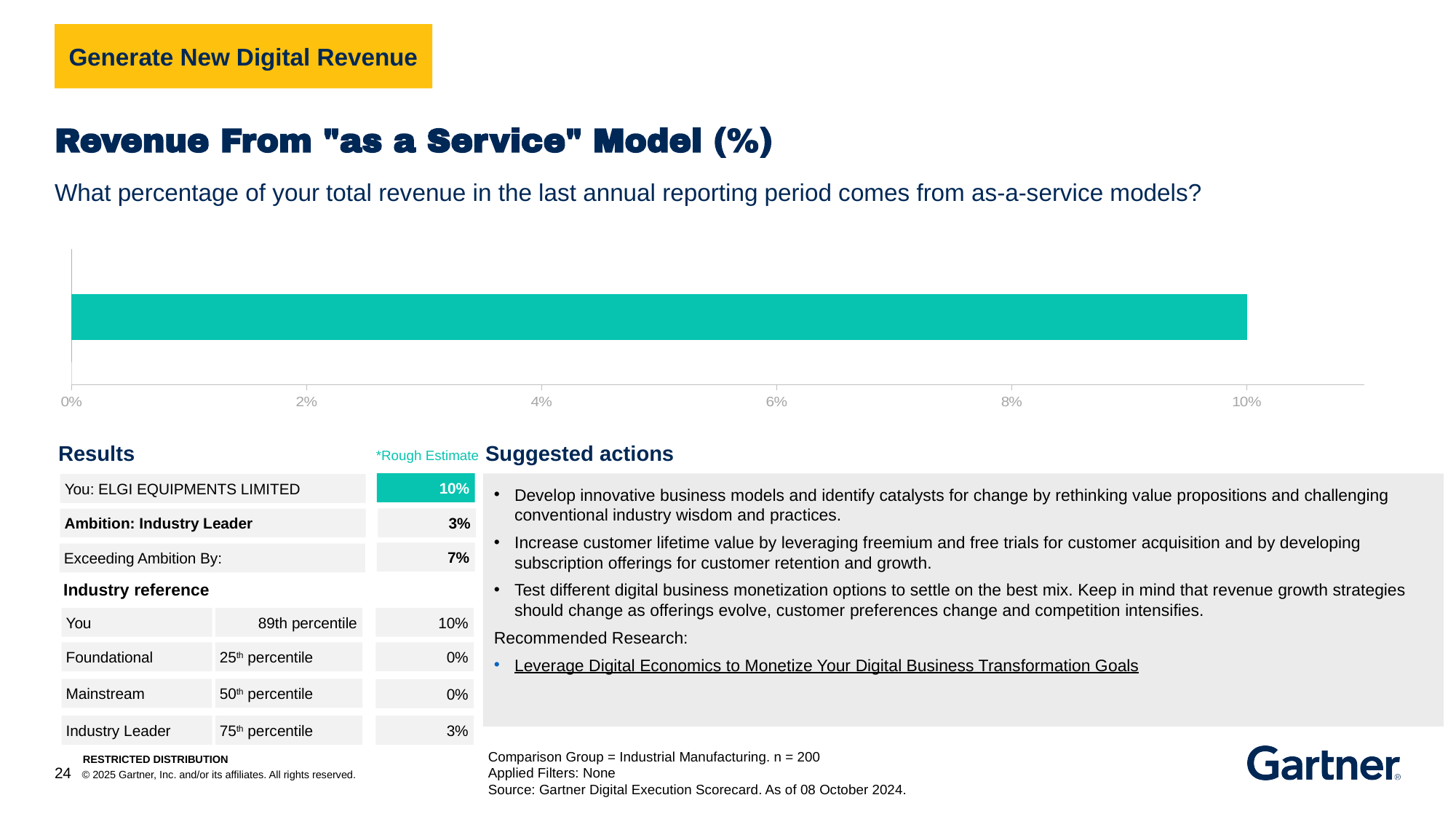

Generate New Digital Revenue
Revenue From "as a Service" Model (%)
What percentage of your total revenue in the last annual reporting period comes from as-a-service models?

### Chart

| Category | No data provided 1 | No data provided 2 | No Benchmark Available Yet | Benchmark Unavailable 2 | Client KPI GAP is better than Comparison 1 | Client KPI GAP is better than Comparison 2 | Client KPI GAP is worse than Comparison 1 | Client KPI GAP is worse than Comparison 2 | You no data provided | No Benchmark Available Yet | You better than comparison | You worse than comparison | Low Cohort Value as Target | Low Cohort Value | Median Cohort Value as Target | Median Cohort as Target | High Cohort Value as Target | High Cohort Value |
|---|---|---|---|---|---|---|---|---|---|---|---|---|---|---|---|---|---|---|
Results
Suggested actions
*Rough Estimate
10%
Develop innovative business models and identify catalysts for change by rethinking value propositions and challenging conventional industry wisdom and practices.
Increase customer lifetime value by leveraging freemium and free trials for customer acquisition and by developing subscription offerings for customer retention and growth.
Test different digital business monetization options to settle on the best mix. Keep in mind that revenue growth strategies should change as offerings evolve, customer preferences change and competition intensifies. ‌
Recommended Research:
Leverage Digital Economics to Monetize Your Digital Business Transformation Goals

You: ELGI EQUIPMENTS LIMITED
3%
Ambition: Industry Leader
7%
Exceeding Ambition By:
Industry reference
10%
You
89th percentile
0%
Foundational
25th percentile
50th percentile
Mainstream
0%
Industry Leader
75th percentile
3%
Comparison Group = Industrial Manufacturing. n = 200
Applied Filters: None
Source: Gartner Digital Execution Scorecard. As of 08 October 2024.